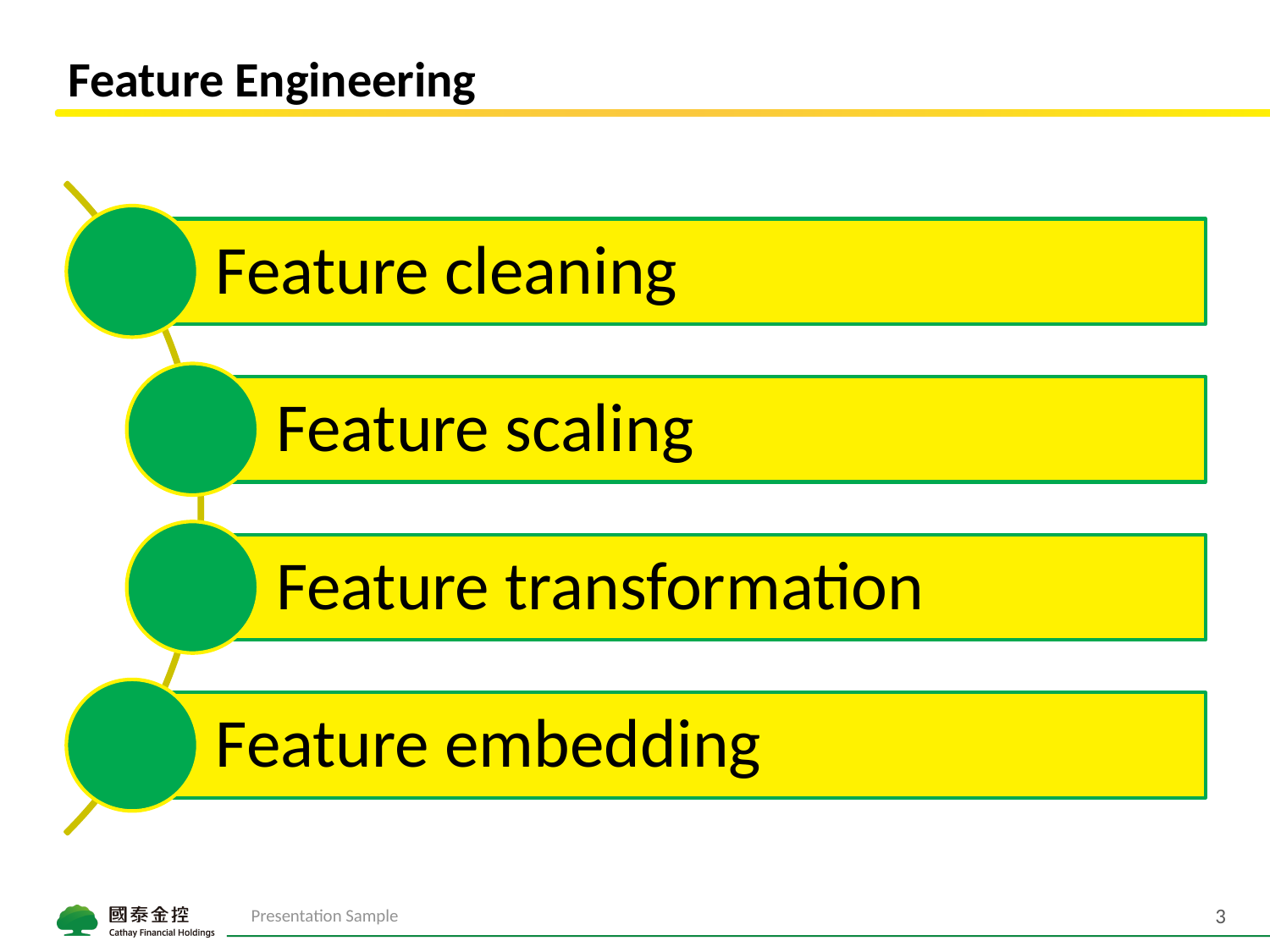

# Feature Engineering
Feature cleaning
Feature scaling
Feature transformation
Feature embedding
3
Presentation Sample